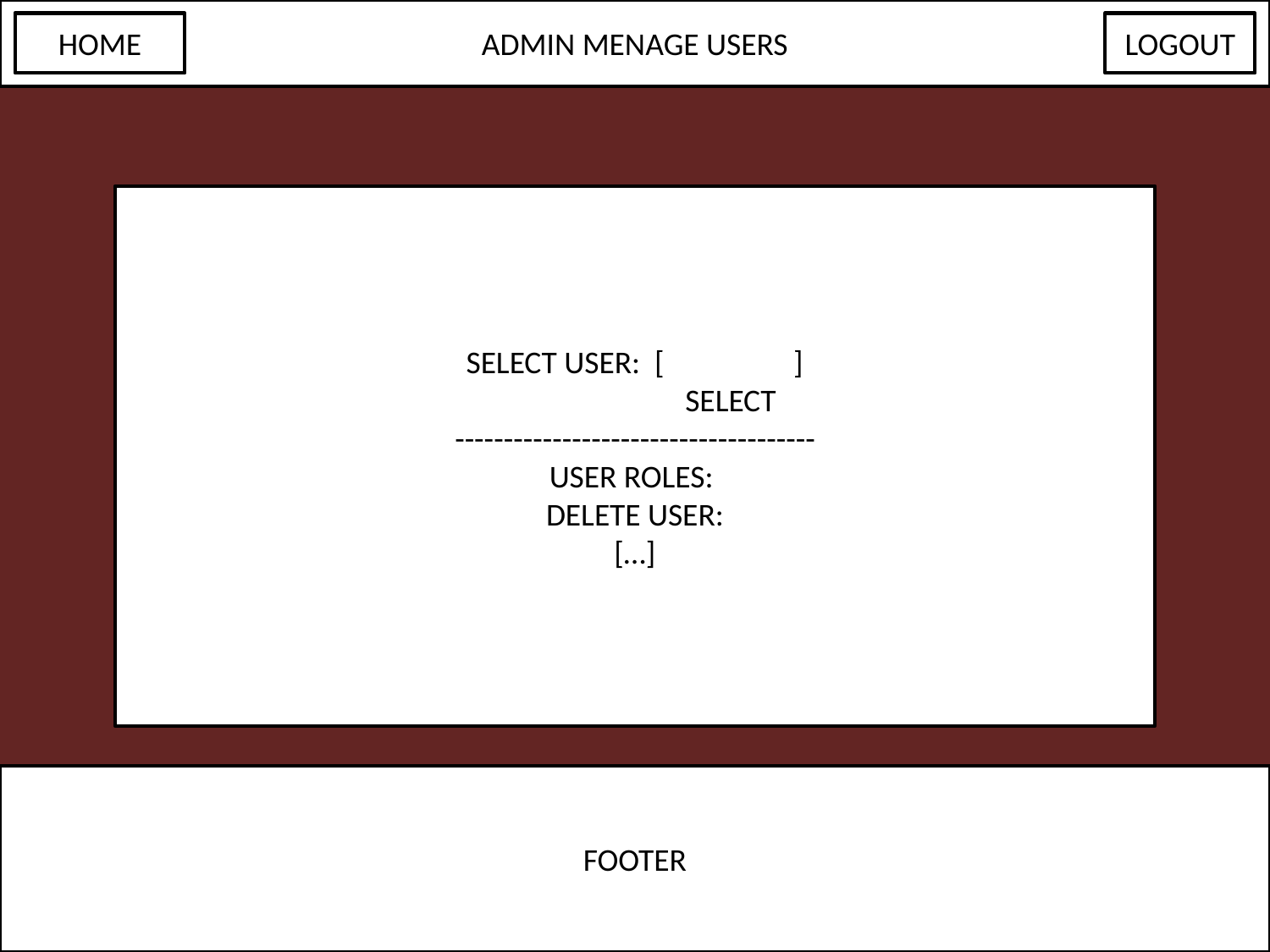

ADMIN MENAGE USERS
HOME
LOGOUT
SELECT USER:  [                  ]
	         SELECT
-------------------------------------
USER ROLES:
DELETE USER:
[…]
FOOTER